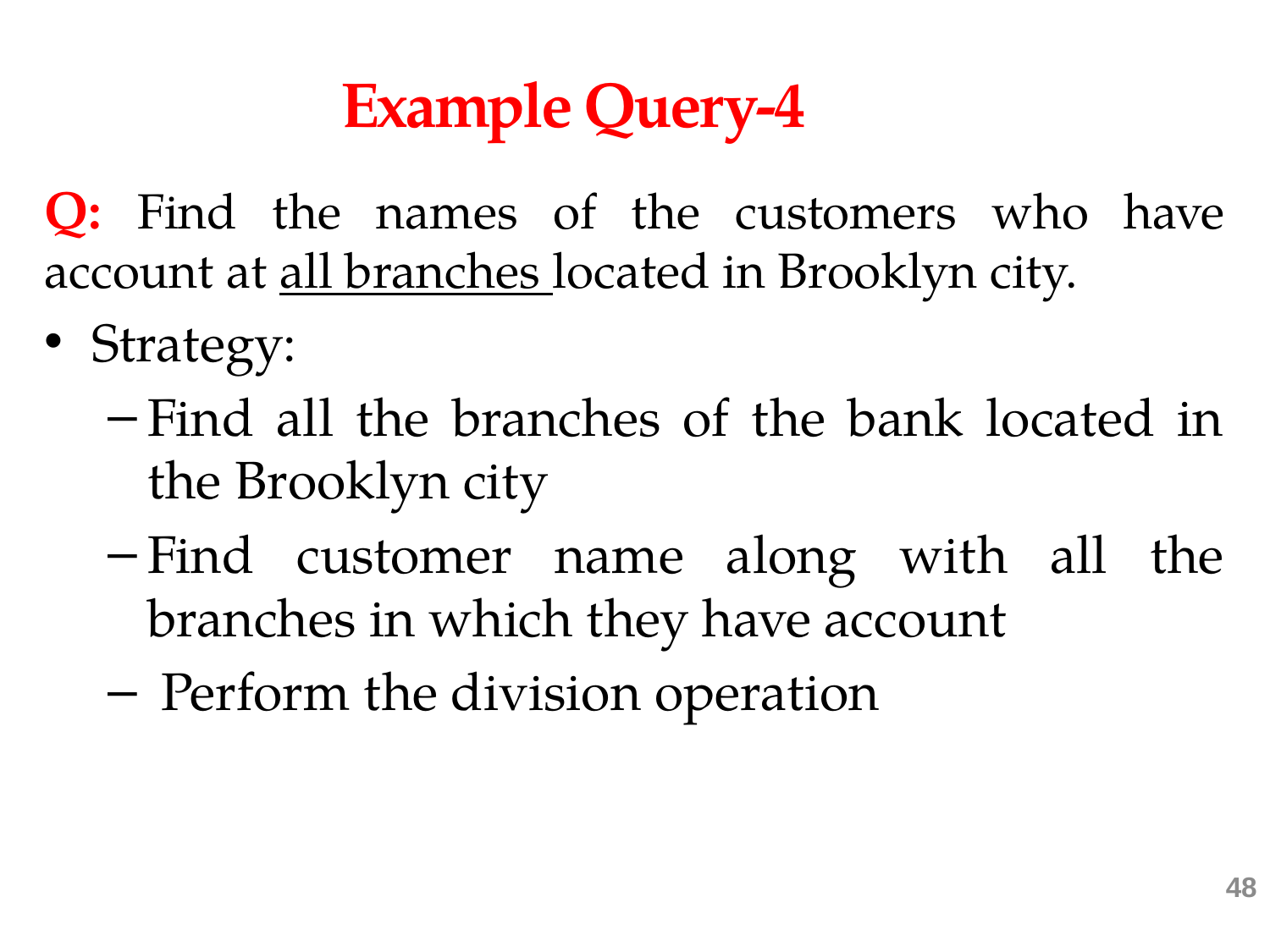

# Example Query-4
Q: Find the names of the customers who have account at all branches located in Brooklyn city.
Strategy:
Find all the branches of the bank located in the Brooklyn city
Find customer name along with all the branches in which they have account
 Perform the division operation

48